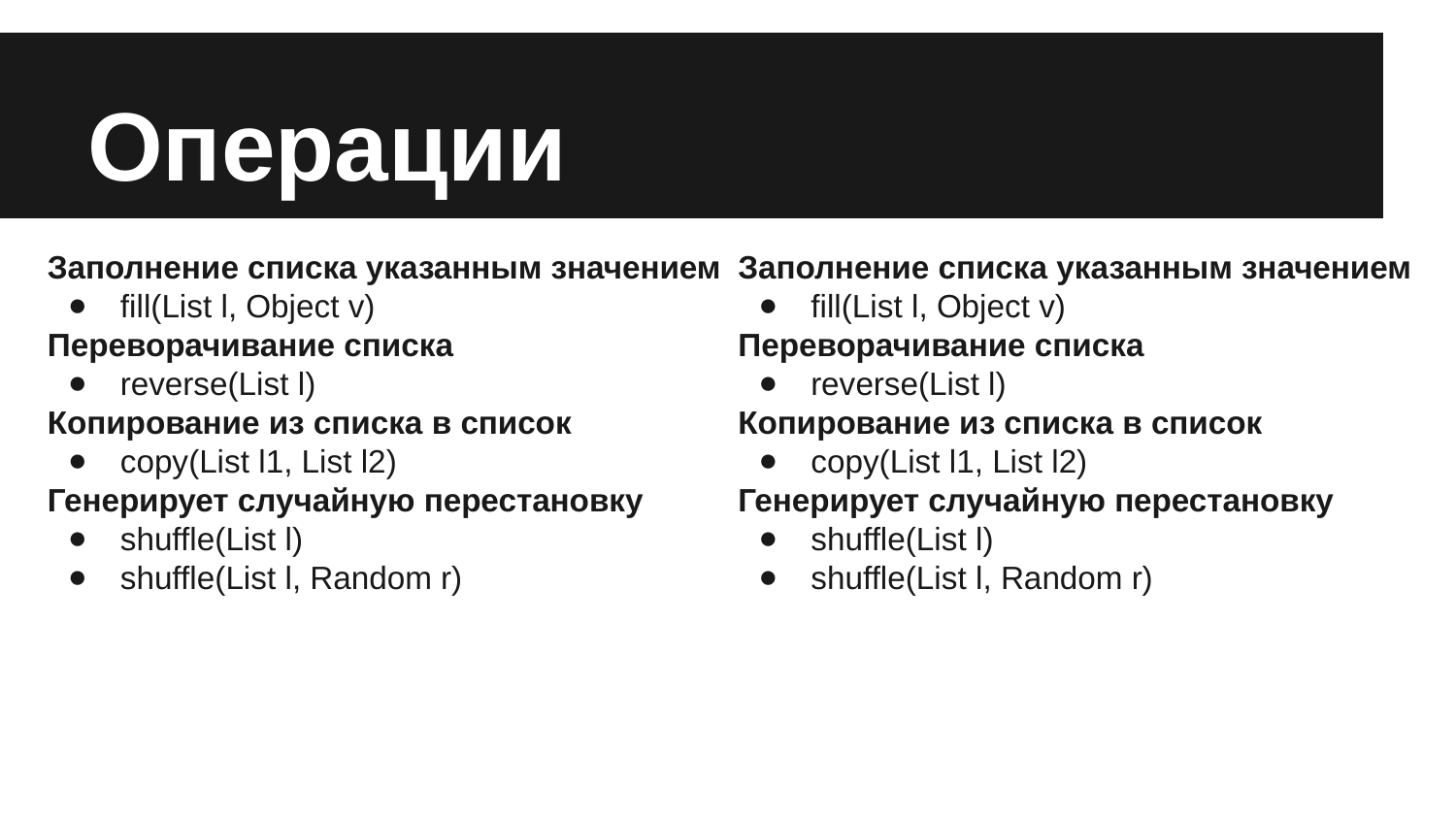

# Операции
Заполнение списка указанным значением
fill(List l, Object v)
Переворачивание списка
reverse(List l)
Копирование из списка в список
copy(List l1, List l2)
Генерирует случайную перестановку
shuffle(List l)
shuffle(List l, Random r)

Заполнение списка указанным значением
fill(List l, Object v)
Переворачивание списка
reverse(List l)
Копирование из списка в список
copy(List l1, List l2)
Генерирует случайную перестановку
shuffle(List l)
shuffle(List l, Random r)